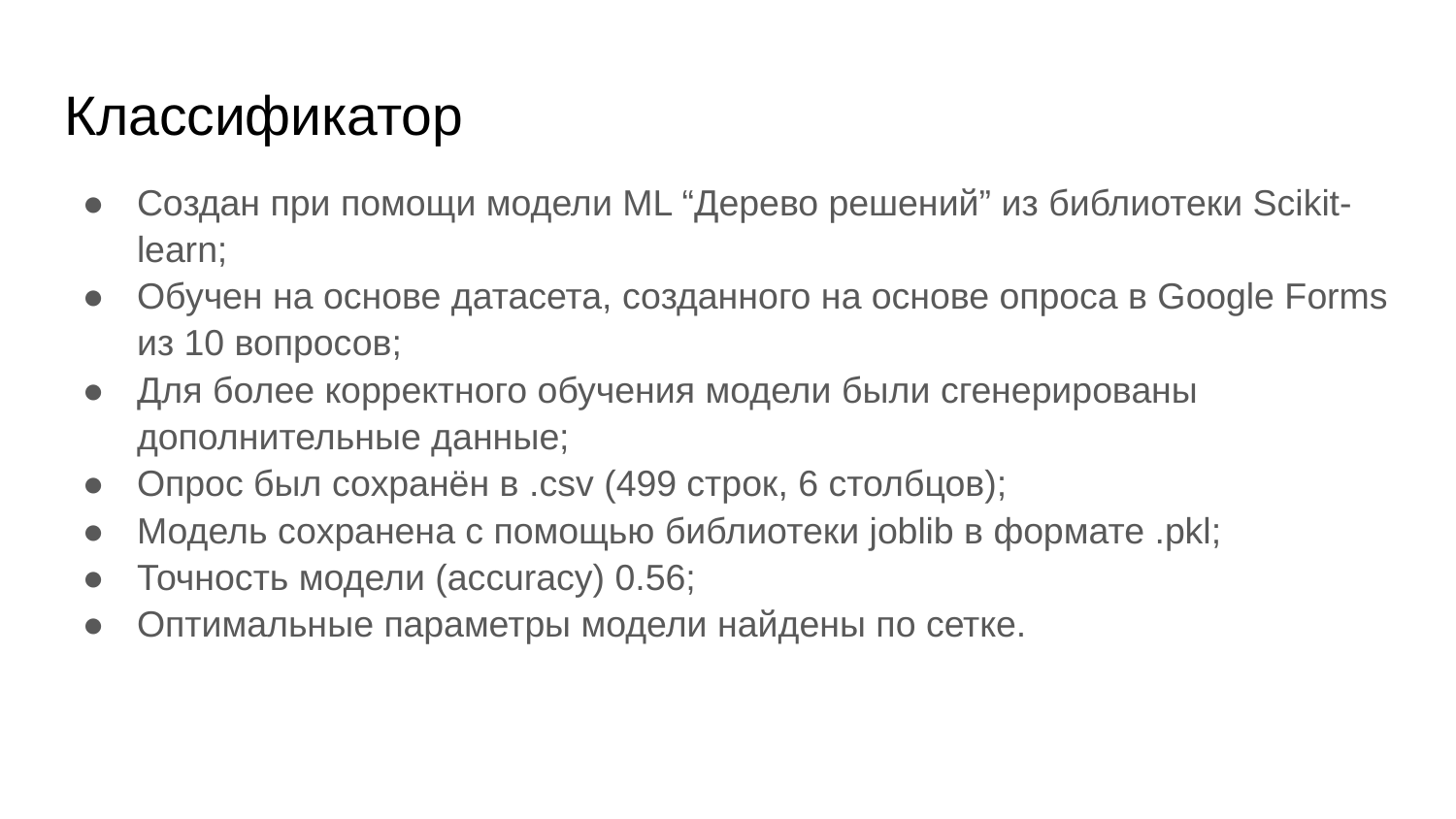

# Классификатор
Создан при помощи модели ML “Дерево решений” из библиотеки Scikit-learn;
Обучен на основе датасета, созданного на основе опроса в Google Forms из 10 вопросов;
Для более корректного обучения модели были сгенерированы дополнительные данные;
Опрос был сохранён в .csv (499 строк, 6 столбцов);
Модель сохранена с помощью библиотеки joblib в формате .pkl;
Точность модели (accuracy) 0.56;
Оптимальные параметры модели найдены по сетке.